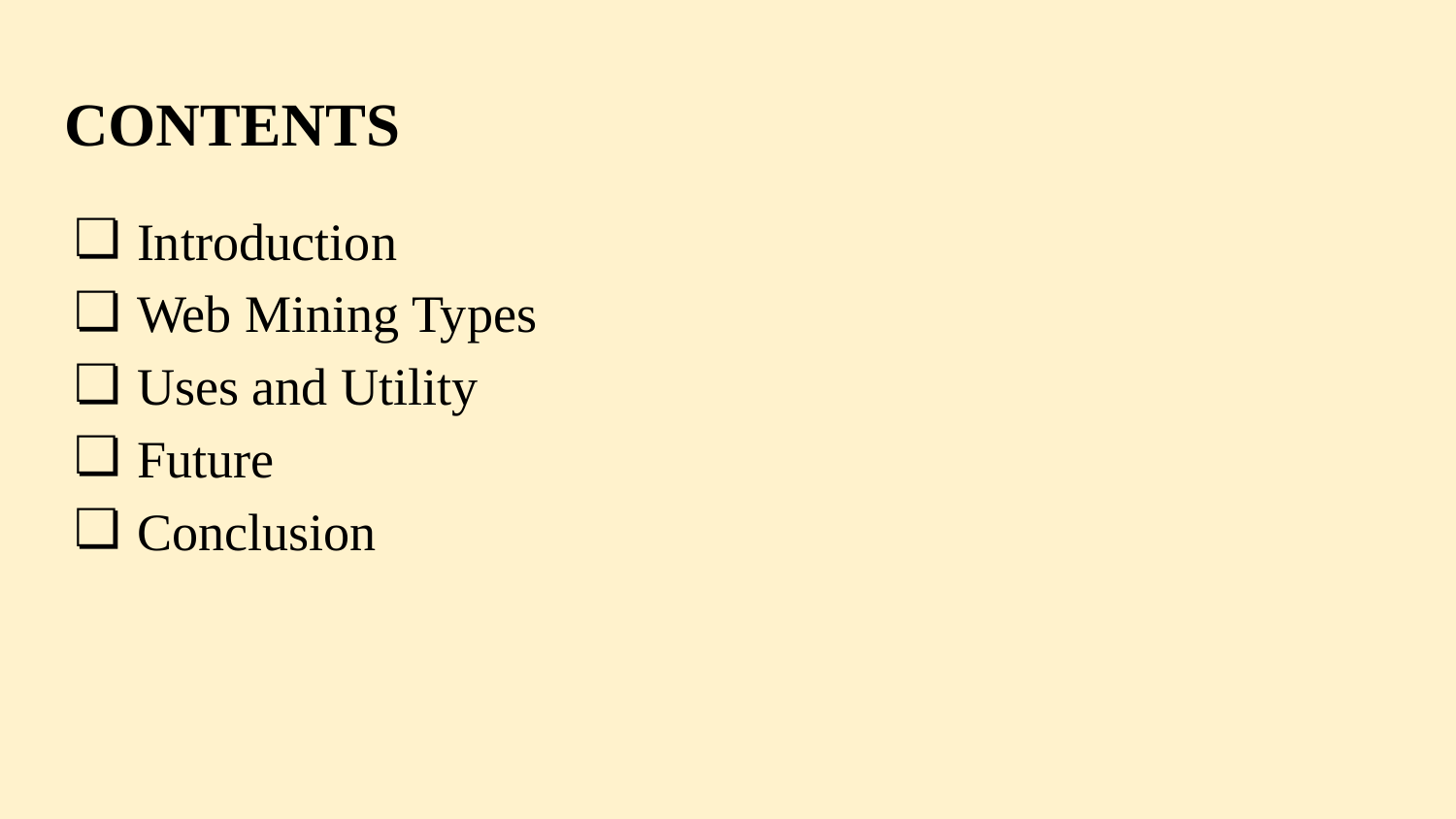

# CONTENTS
Introduction
Web Mining Types
Uses and Utility
Future
Conclusion